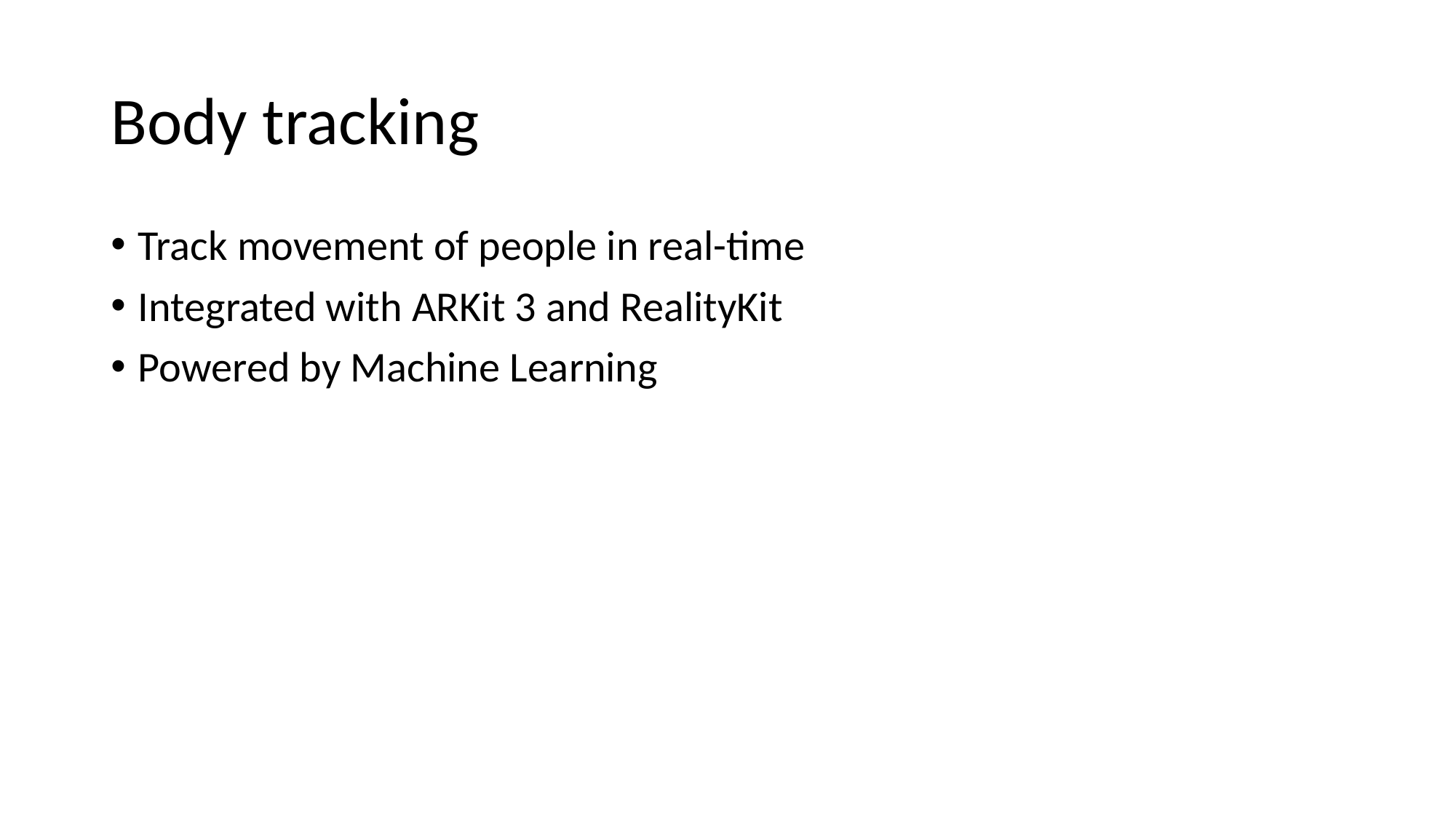

# Body tracking
Track movement of people in real-time
Integrated with ARKit 3 and RealityKit
Powered by Machine Learning